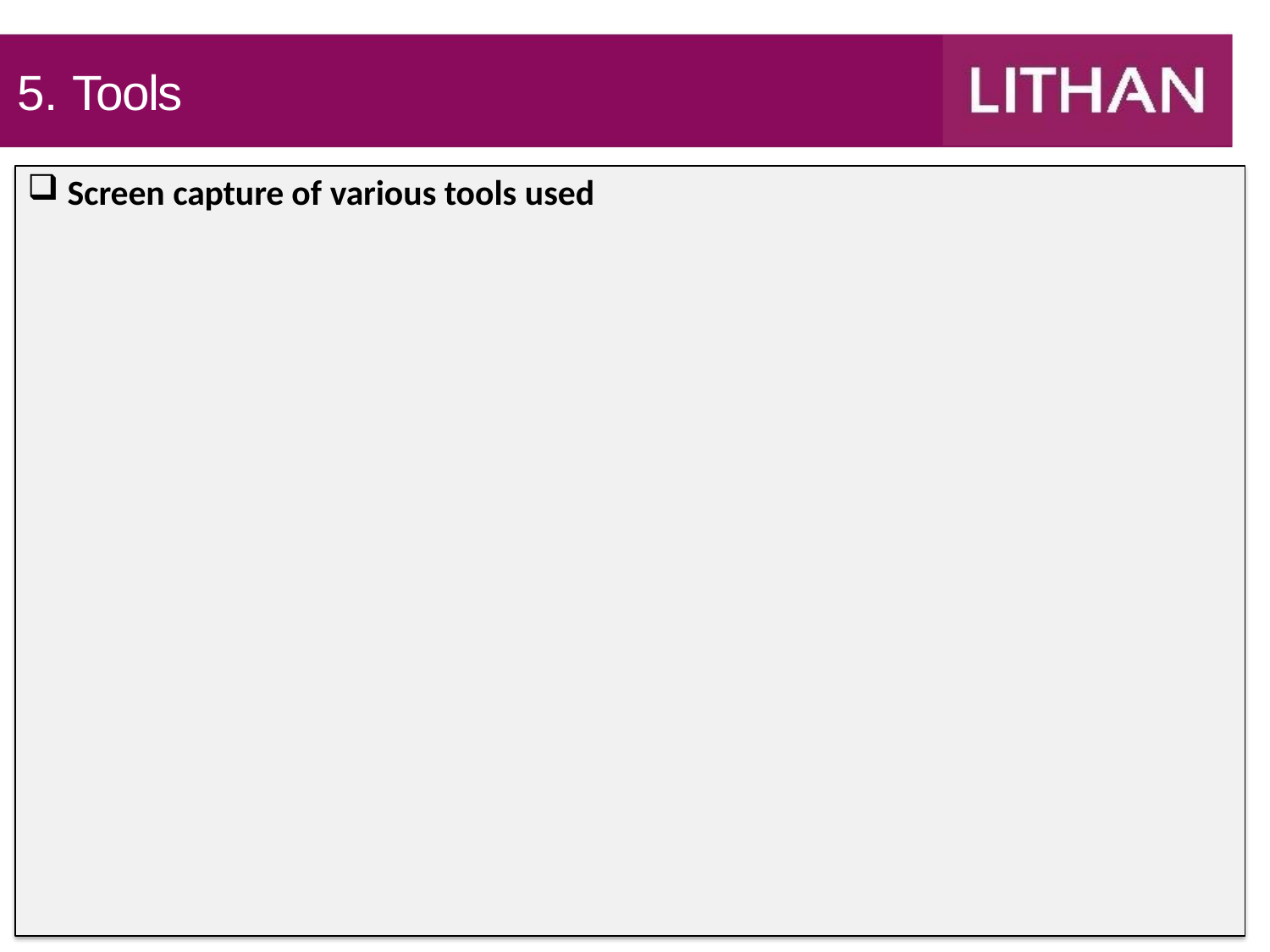

# 5. Tools

Screen capture of various tools used